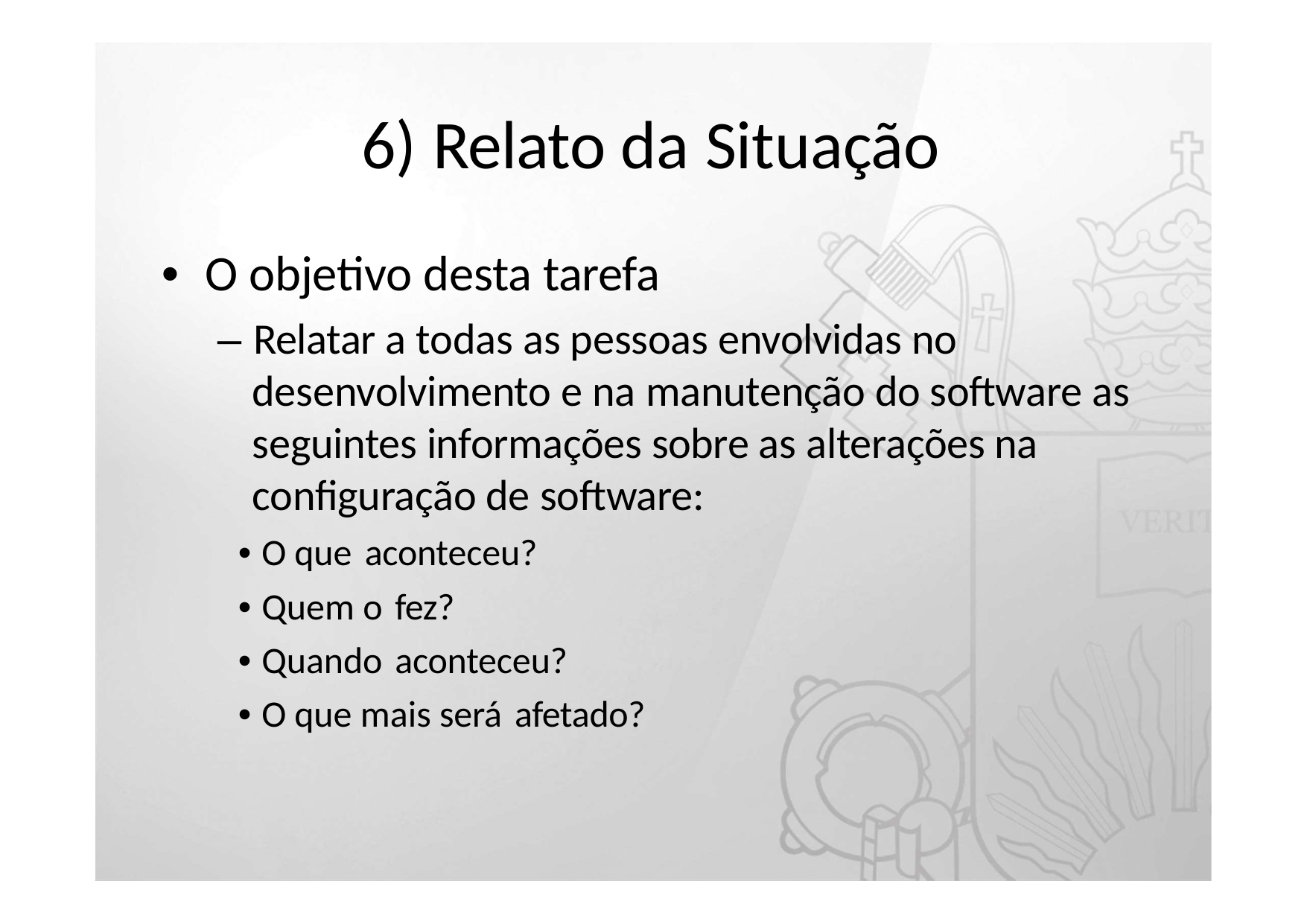

# 6) Relato da Situação
•	O objetivo desta tarefa
– Relatar a todas as pessoas envolvidas no  desenvolvimento e na manutenção do software as  seguintes informações sobre as alterações na  configuração de software:
• O que aconteceu?
• Quem o fez?
• Quando aconteceu?
• O que mais será afetado?